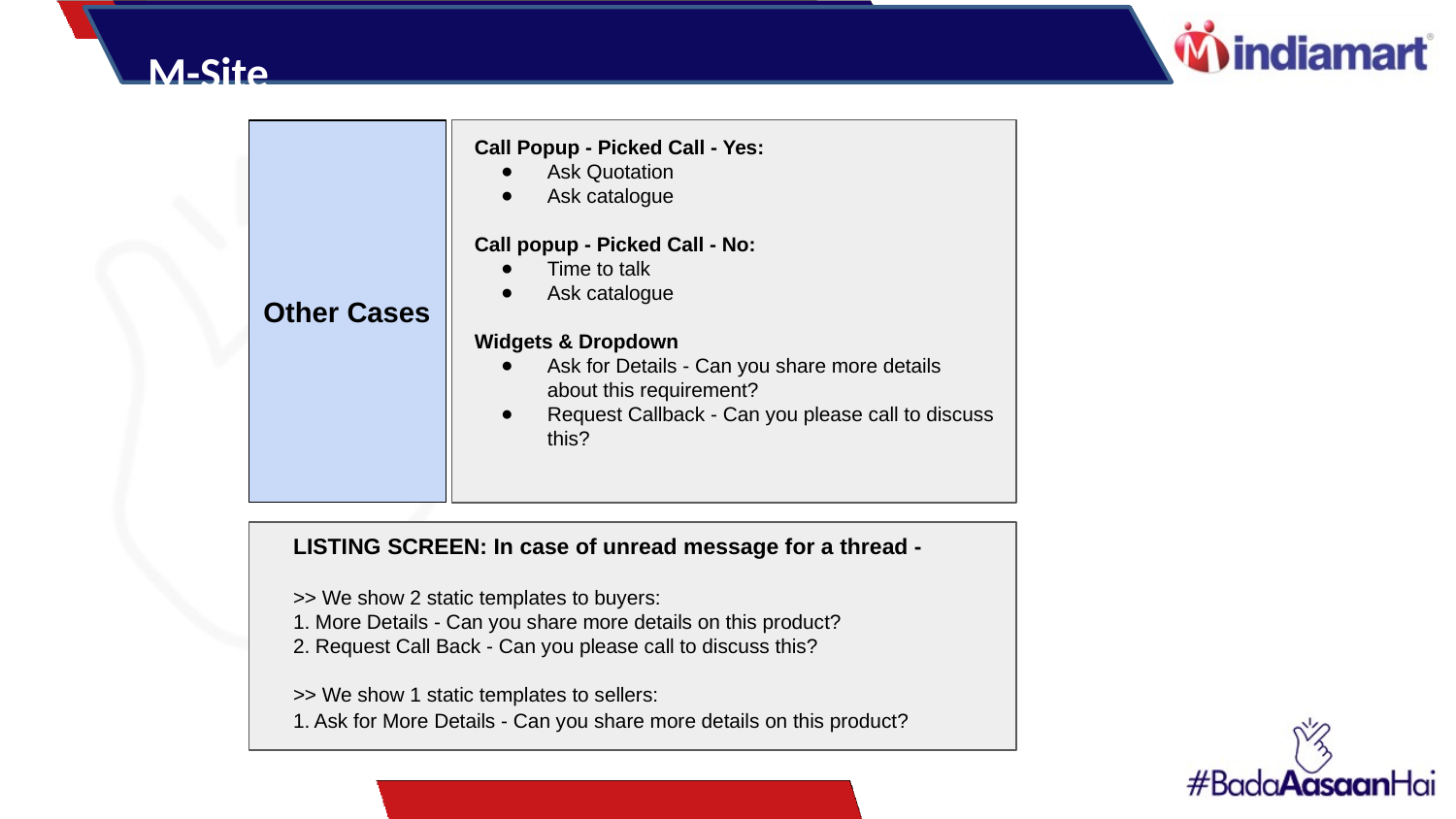

M-Site

Other Cases
Call Popup - Picked Call - Yes:
Ask Quotation
Ask catalogue

Call popup - Picked Call - No:
Time to talk
Ask catalogue

Widgets & Dropdown
Ask for Details - Can you share more details about this requirement?
Request Callback - Can you please call to discuss this?

LISTING SCREEN: In case of unread message for a thread -

>> We show 2 static templates to buyers:
1. More Details - Can you share more details on this product?
2. Request Call Back - Can you please call to discuss this?

>> We show 1 static templates to sellers:
1. Ask for More Details - Can you share more details on this product?